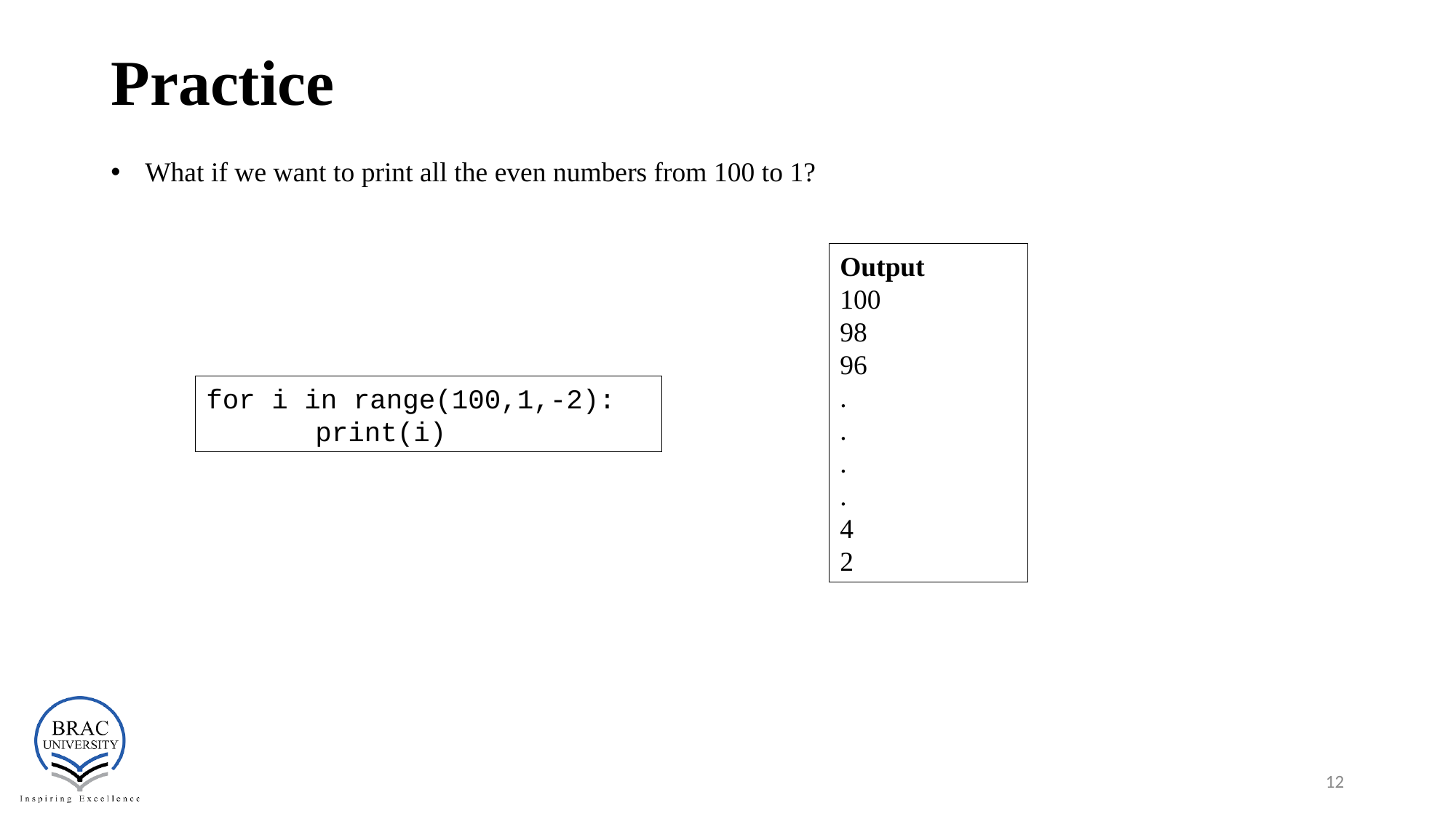

# Practice
What if we want to print all the even numbers from 100 to 1?

Output
100
98
96
.
.
.
.
4
2
for i in range(100,1,-2):
	print(i)
12